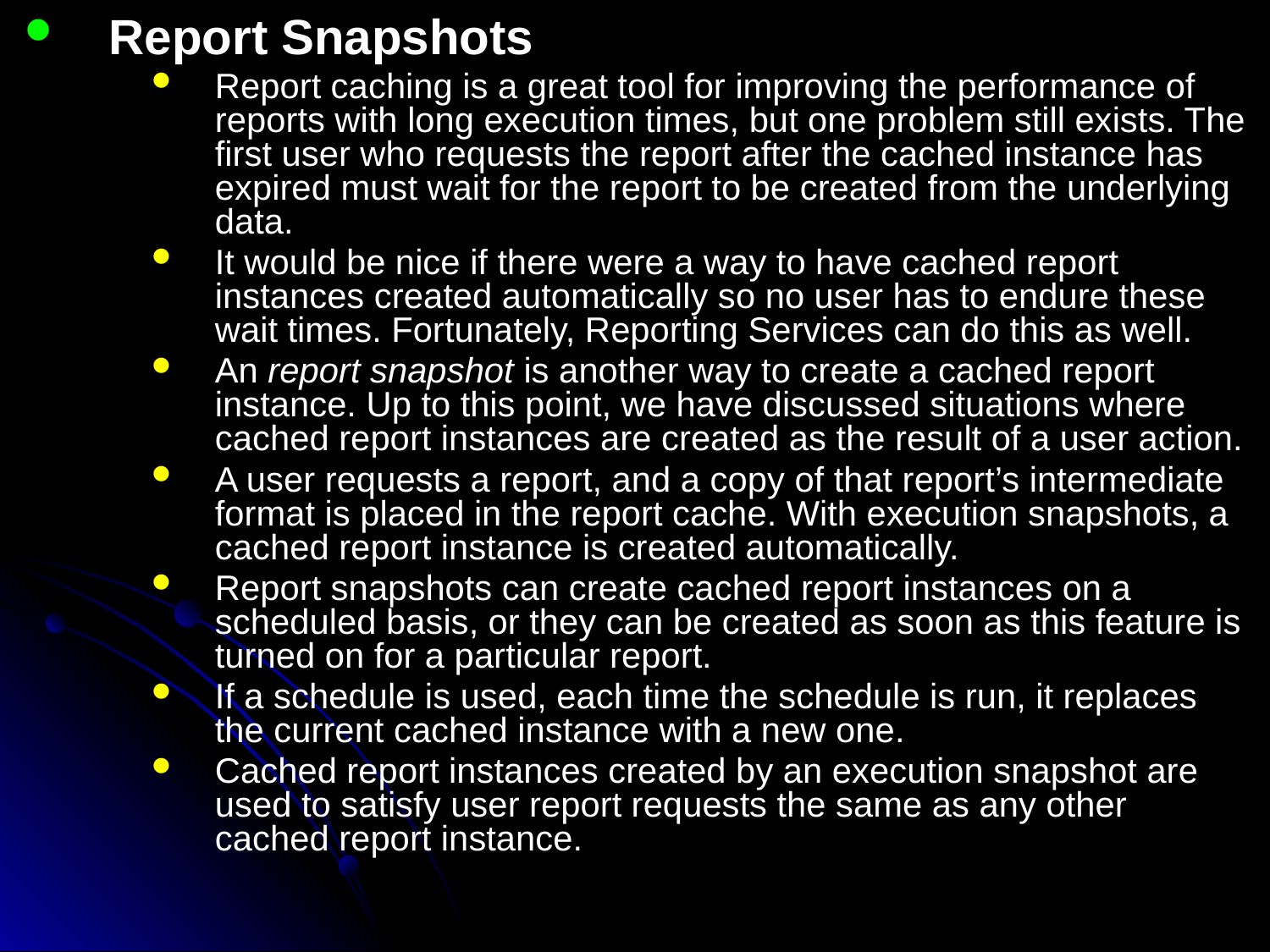

Report Snapshots
Report caching is a great tool for improving the performance of reports with long execution times, but one problem still exists. The first user who requests the report after the cached instance has expired must wait for the report to be created from the underlying data.
It would be nice if there were a way to have cached report instances created automatically so no user has to endure these wait times. Fortunately, Reporting Services can do this as well.
An report snapshot is another way to create a cached report instance. Up to this point, we have discussed situations where cached report instances are created as the result of a user action.
A user requests a report, and a copy of that report’s intermediate format is placed in the report cache. With execution snapshots, a cached report instance is created automatically.
Report snapshots can create cached report instances on a scheduled basis, or they can be created as soon as this feature is turned on for a particular report.
If a schedule is used, each time the schedule is run, it replaces the current cached instance with a new one.
Cached report instances created by an execution snapshot are used to satisfy user report requests the same as any other cached report instance.